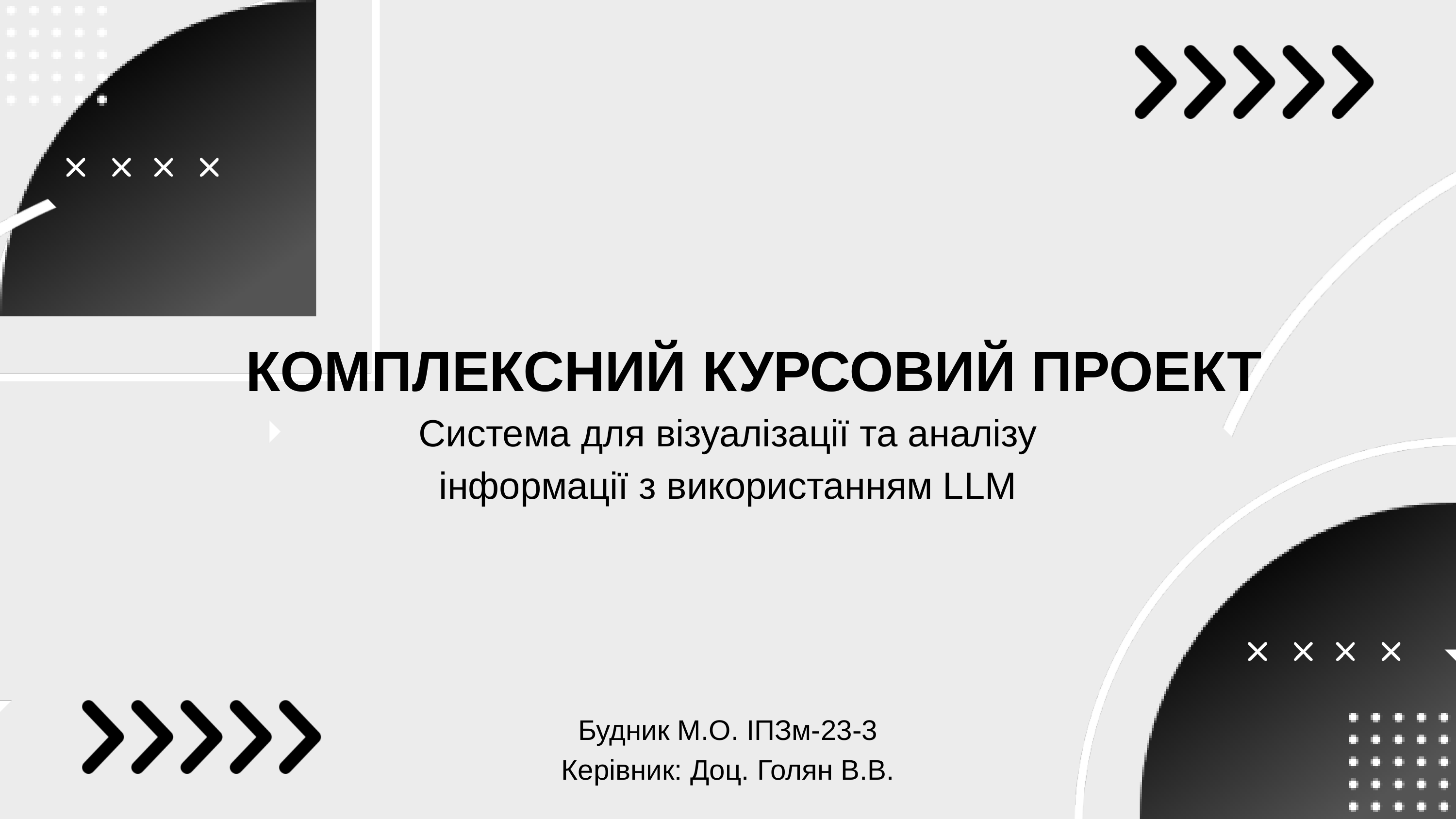

КОМПЛЕКСНИЙ КУРСОВИЙ ПРОЕКТ

Система для візуалізації та аналізу інформації з використанням LLM

Будник М.О. ІПЗм-23-3
Керівник: Доц. Голян В.В.